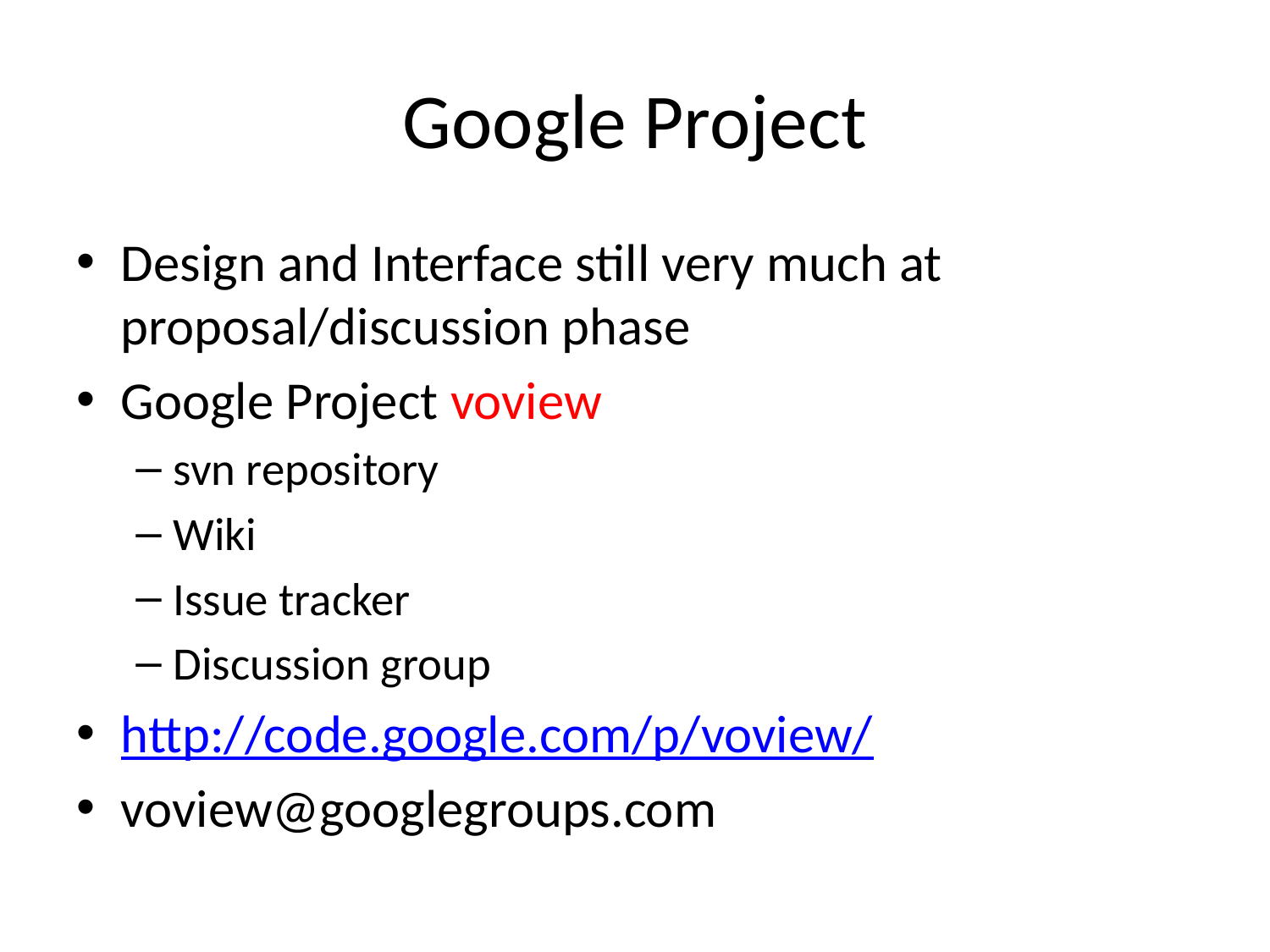

# Google Project
Design and Interface still very much at proposal/discussion phase
Google Project voview
svn repository
Wiki
Issue tracker
Discussion group
http://code.google.com/p/voview/
voview@googlegroups.com